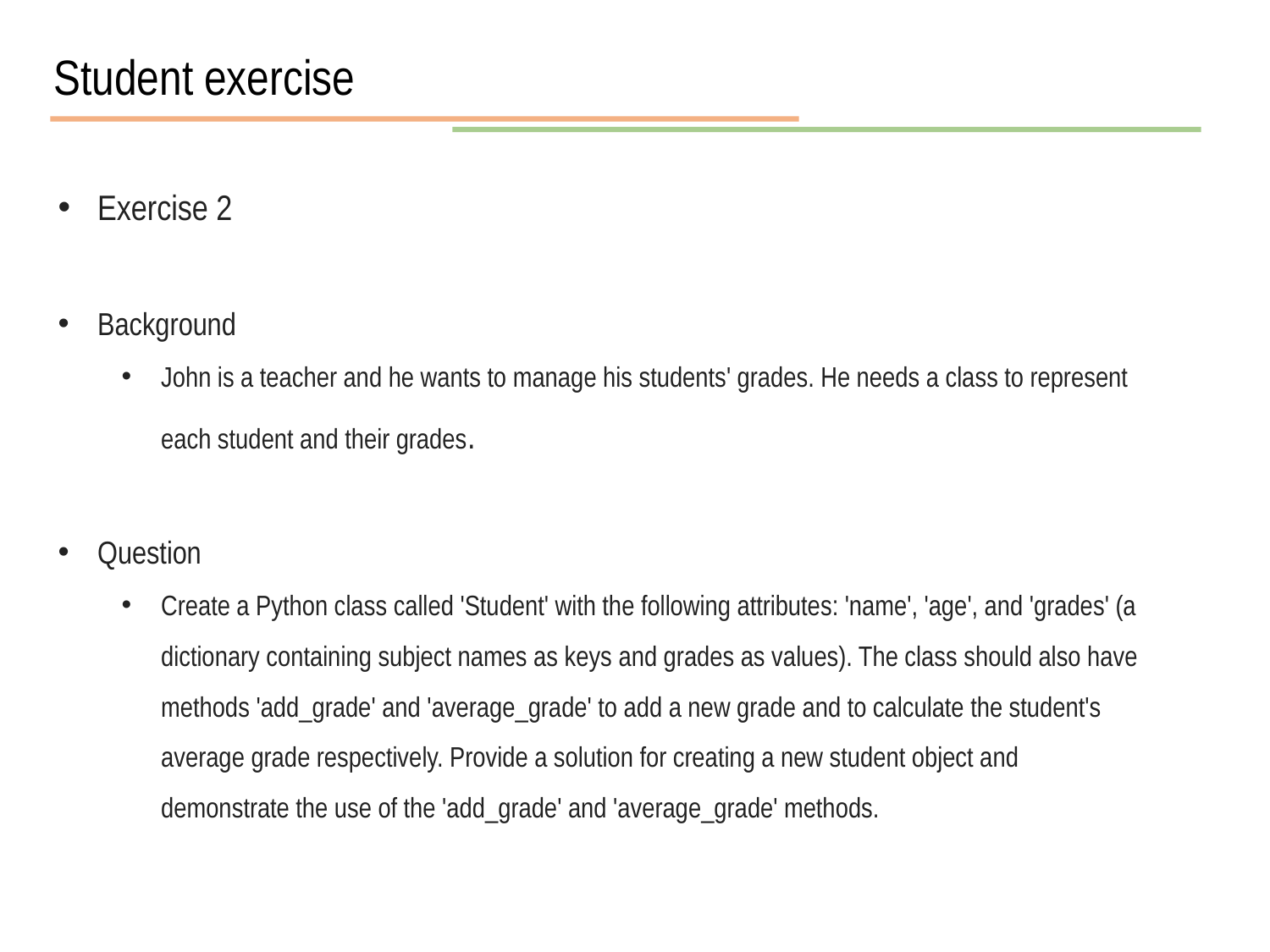

Student exercise
Exercise 2

Background
John is a teacher and he wants to manage his students' grades. He needs a class to represent each student and their grades.

Question
Create a Python class called 'Student' with the following attributes: 'name', 'age', and 'grades' (a dictionary containing subject names as keys and grades as values). The class should also have methods 'add_grade' and 'average_grade' to add a new grade and to calculate the student's average grade respectively. Provide a solution for creating a new student object and demonstrate the use of the 'add_grade' and 'average_grade' methods.